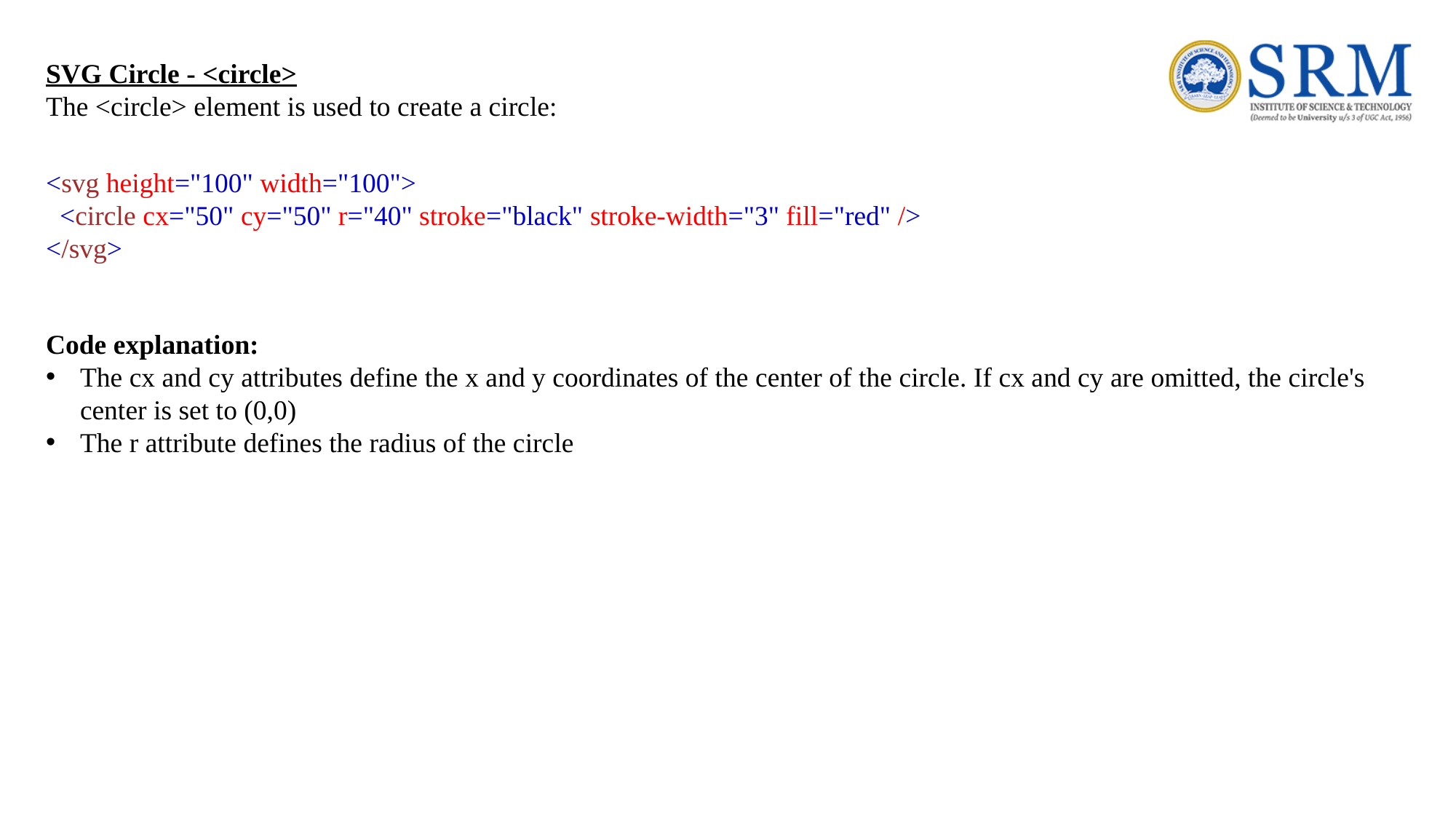

SVG Circle - <circle>
The <circle> element is used to create a circle:
<svg height="100" width="100">
  <circle cx="50" cy="50" r="40" stroke="black" stroke-width="3" fill="red" />
</svg>
Code explanation:
The cx and cy attributes define the x and y coordinates of the center of the circle. If cx and cy are omitted, the circle's center is set to (0,0)
The r attribute defines the radius of the circle